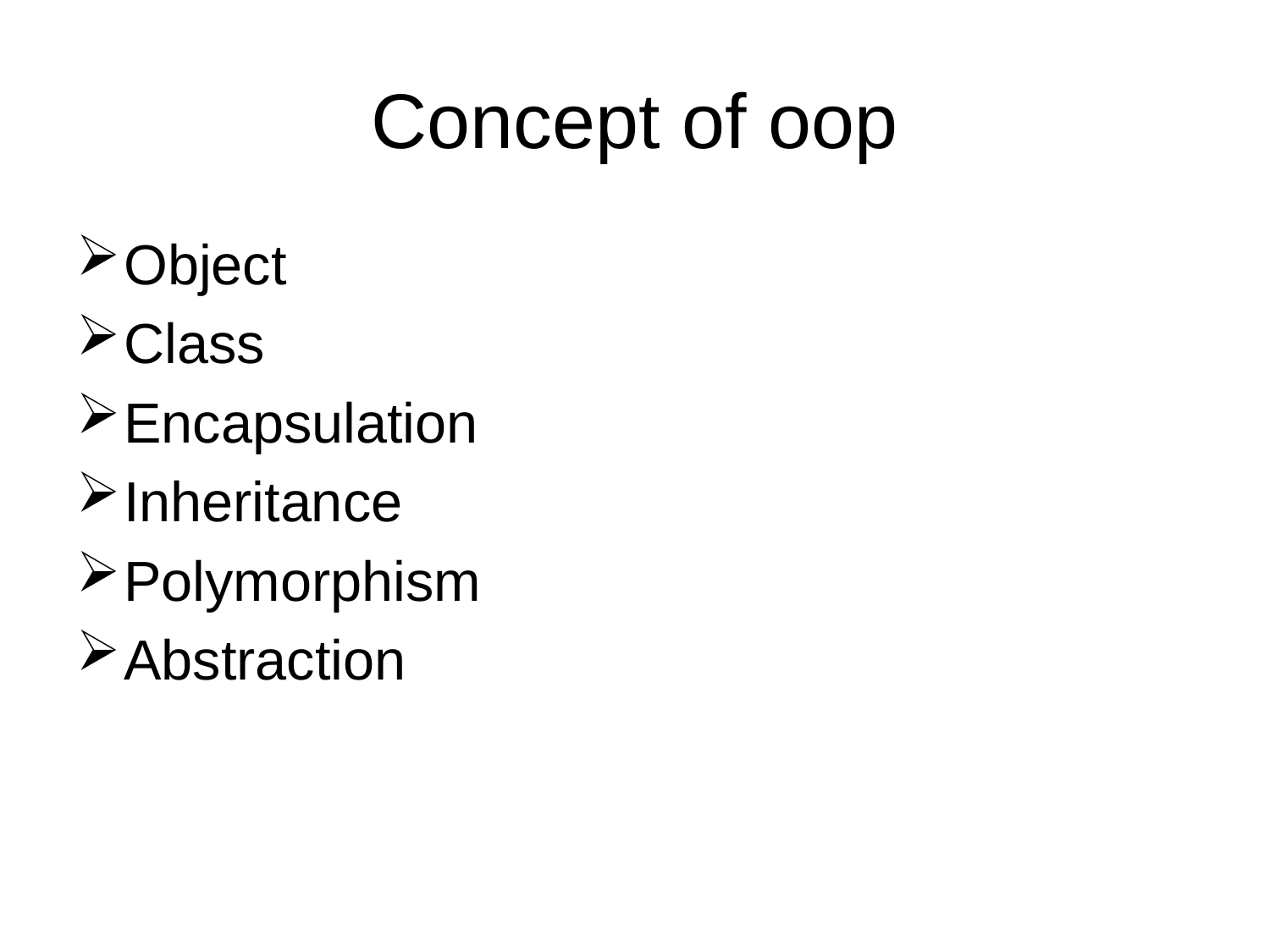

# Concept of oop
Object
Class
Encapsulation
Inheritance
Polymorphism
Abstraction